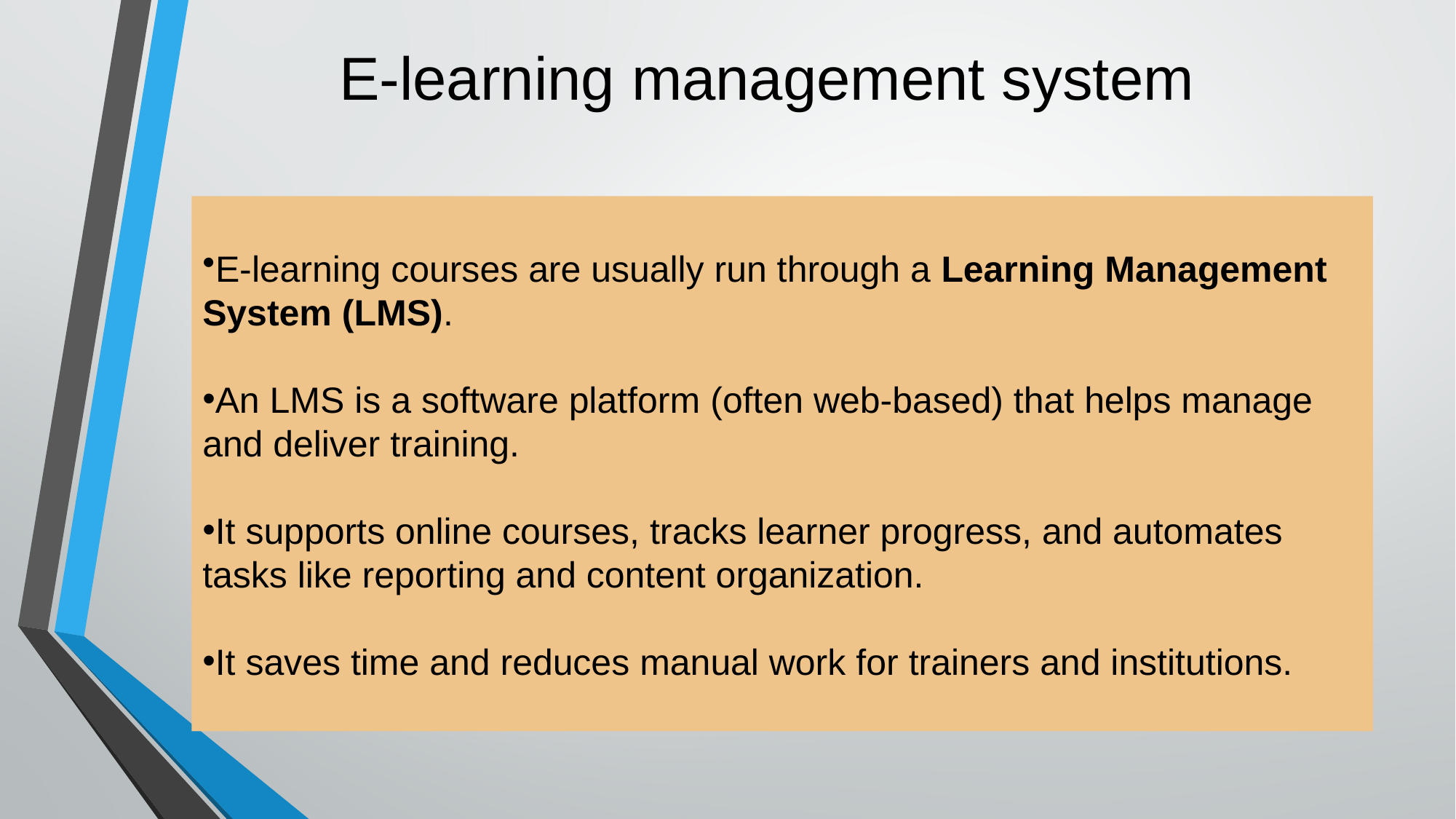

# E-learning management system

E-learning courses are usually run through a Learning Management System (LMS).

An LMS is a software platform (often web-based) that helps manage and deliver training.

It supports online courses, tracks learner progress, and automates tasks like reporting and content organization.

It saves time and reduces manual work for trainers and institutions.